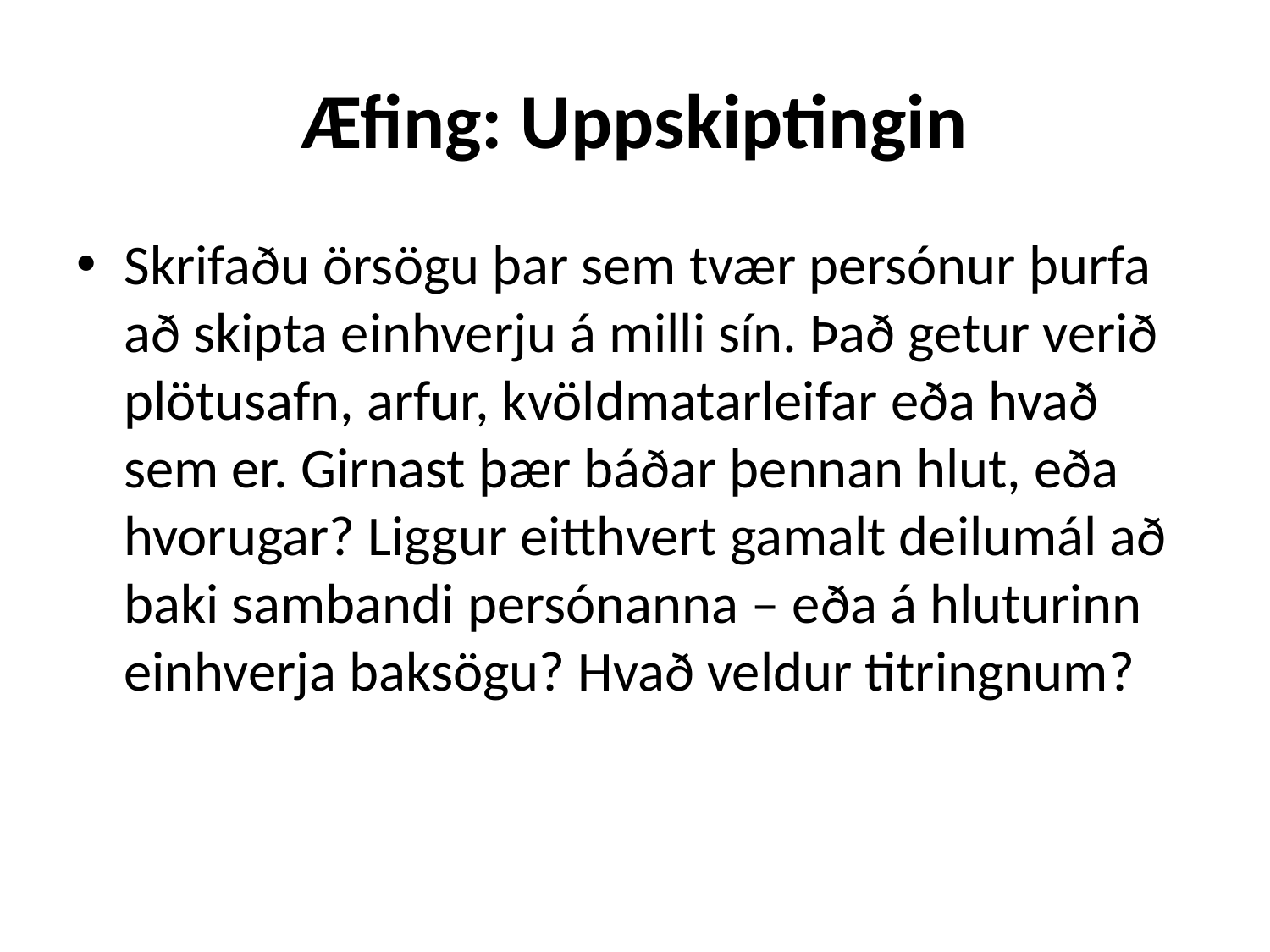

# Æfing: Uppskiptingin
Skrifaðu örsögu þar sem tvær persónur þurfa að skipta einhverju á milli sín. Það getur verið plötusafn, arfur, kvöldmatarleifar eða hvað sem er. Girnast þær báðar þennan hlut, eða hvorugar? Liggur eitthvert gamalt deilumál að baki sambandi persónanna – eða á hluturinn einhverja baksögu? Hvað veldur titringnum?